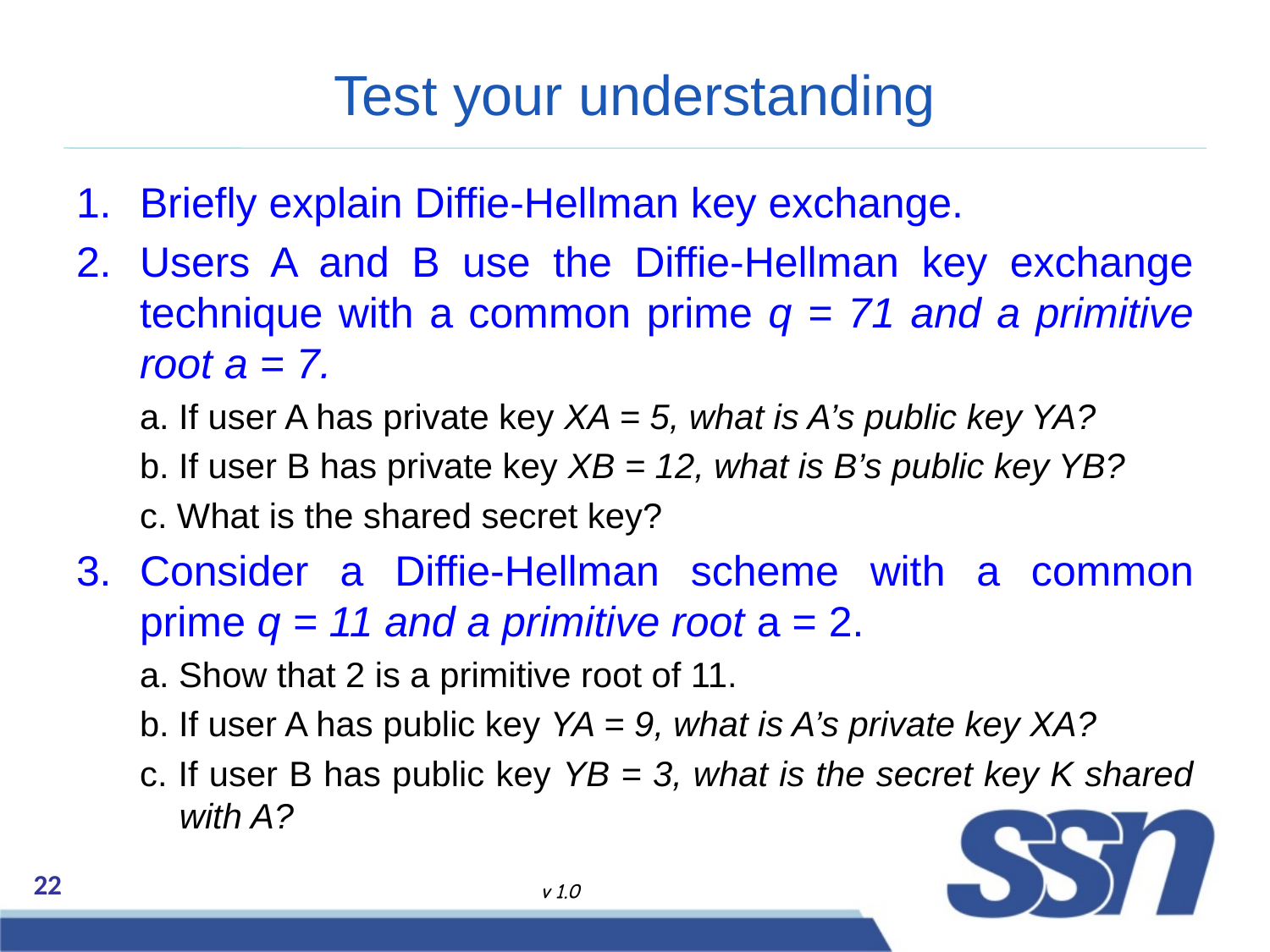

# Test your understanding
Briefly explain Diffie-Hellman key exchange.
Users A and B use the Diffie-Hellman key exchange technique with a common prime q = 71 and a primitive root a = 7.
a. If user A has private key XA = 5, what is A’s public key YA?
b. If user B has private key XB = 12, what is B’s public key YB?
c. What is the shared secret key?
Consider a Diffie-Hellman scheme with a common prime q = 11 and a primitive root a = 2.
a. Show that 2 is a primitive root of 11.
b. If user A has public key YA = 9, what is A’s private key XA?
c. If user B has public key YB = 3, what is the secret key K shared with A?